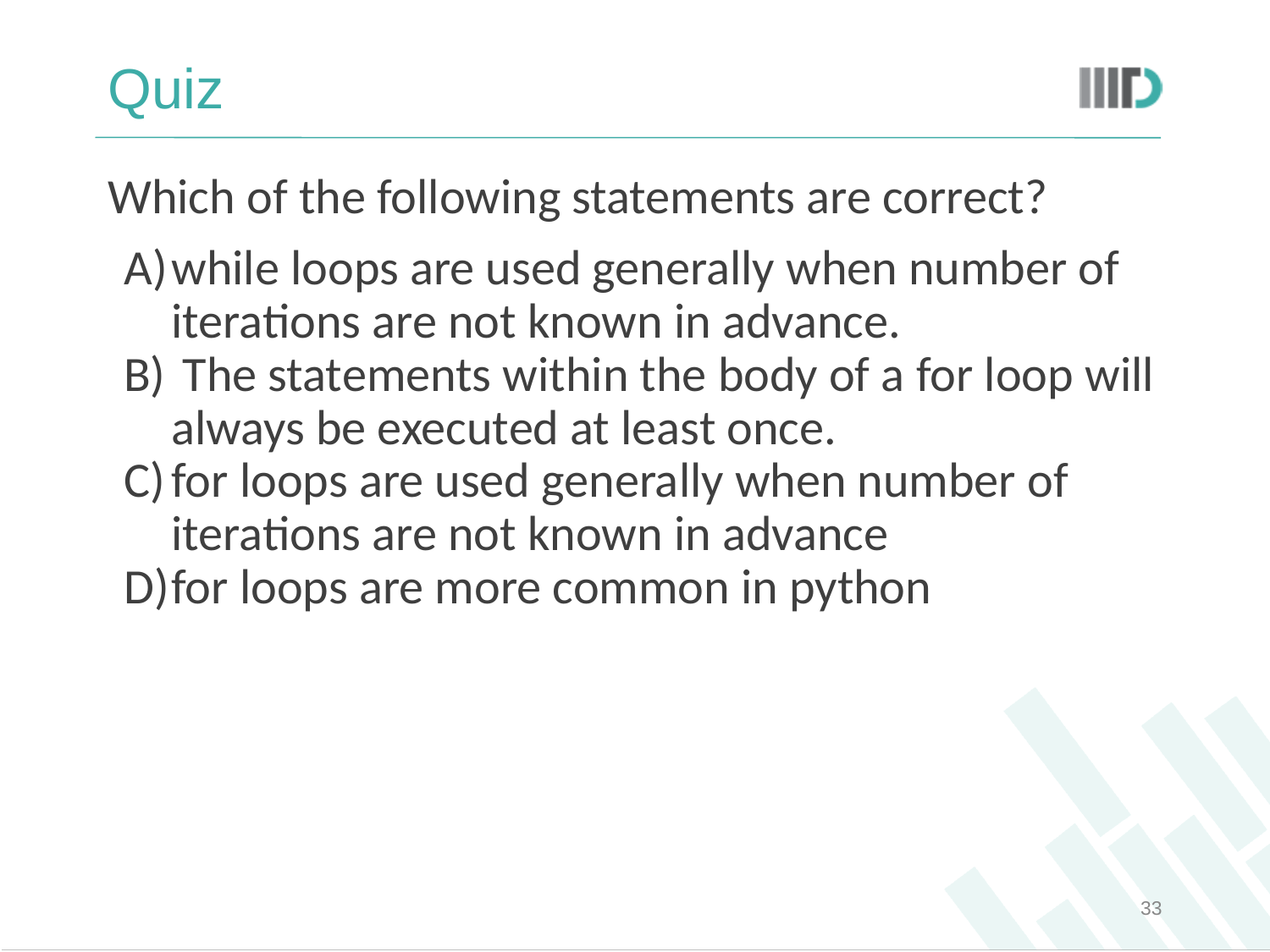

# Quiz
Which of the following statements are correct?
while loops are used generally when number of iterations are not known in advance.
 The statements within the body of a for loop will always be executed at least once.
for loops are used generally when number of iterations are not known in advance
for loops are more common in python
33